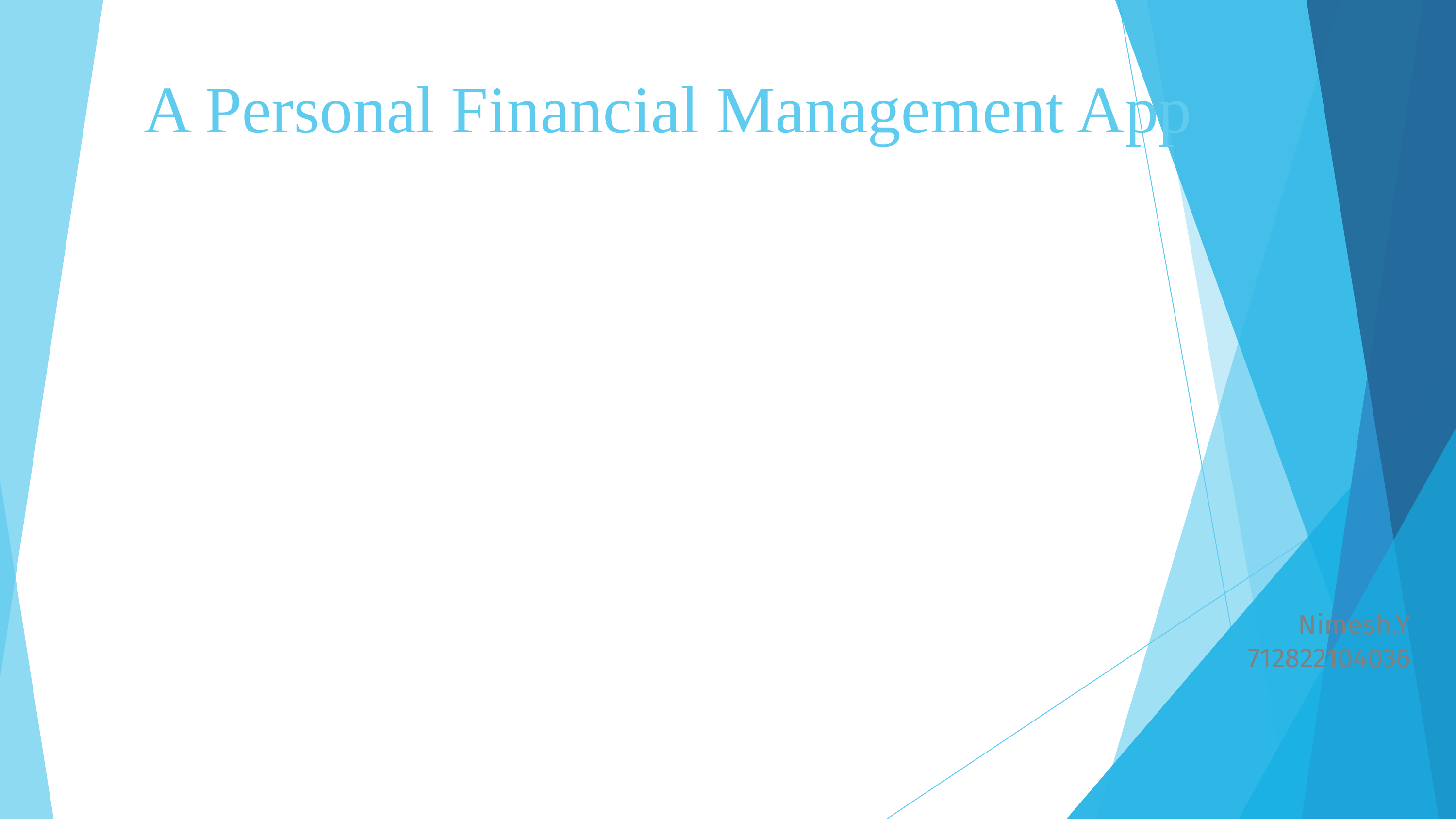

A Personal Financial Management App

Nimesh.Y
712822104036